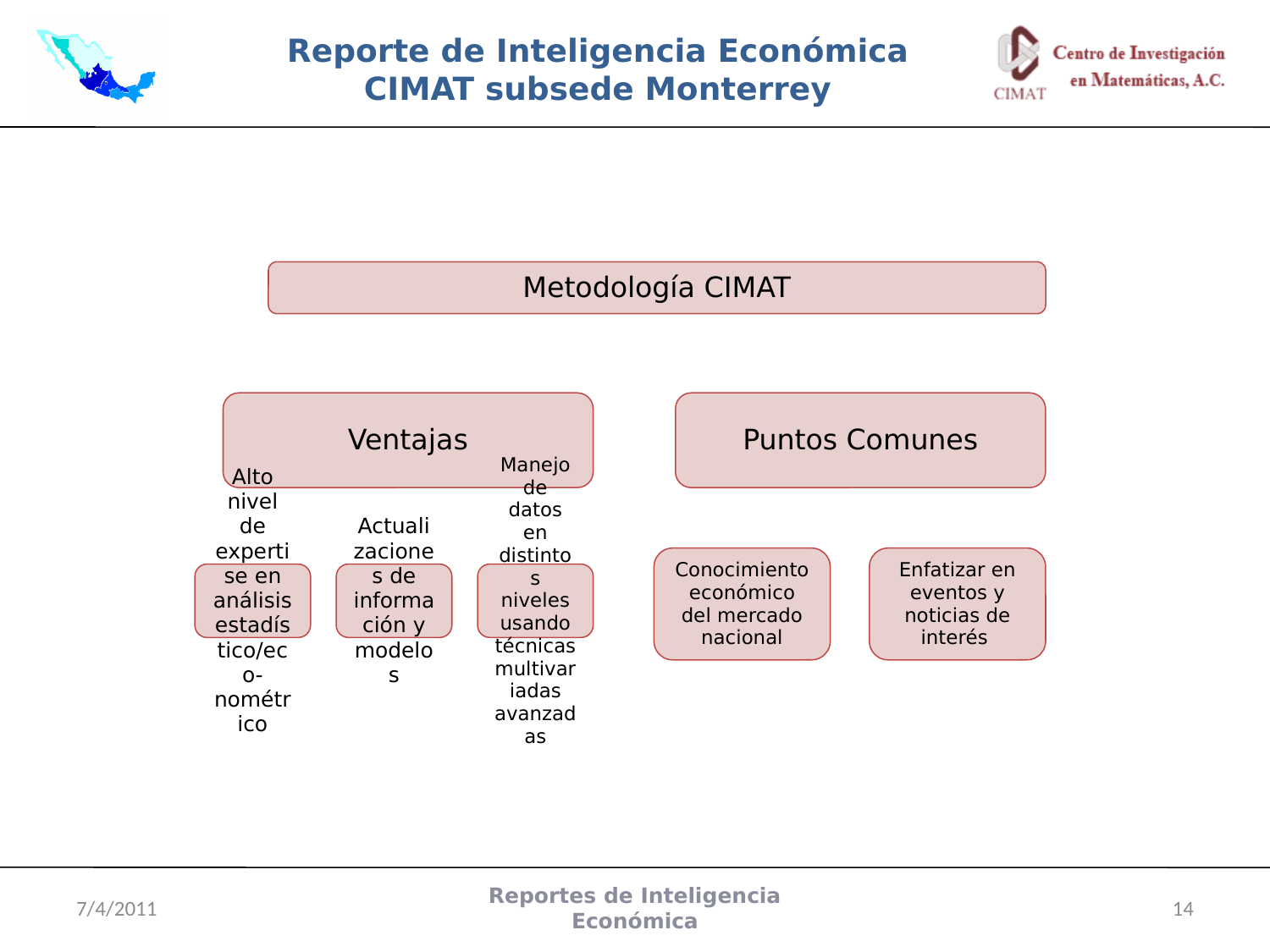

Reporte de Inteligencia Económica CIMAT subsede Monterrey
Metodología CIMAT
Ventajas
Puntos Comunes
Conocimiento económico del mercado nacional
Alto nivel de expertise en análisis estadístico/eco-nométrico
Actualizaciones de información y modelos
Enfatizar en eventos y noticias de interés
Manejo de datos en distintos niveles usando técnicas multivariadas avanzadas
7/4/2011
Reportes de Inteligencia Económica
14